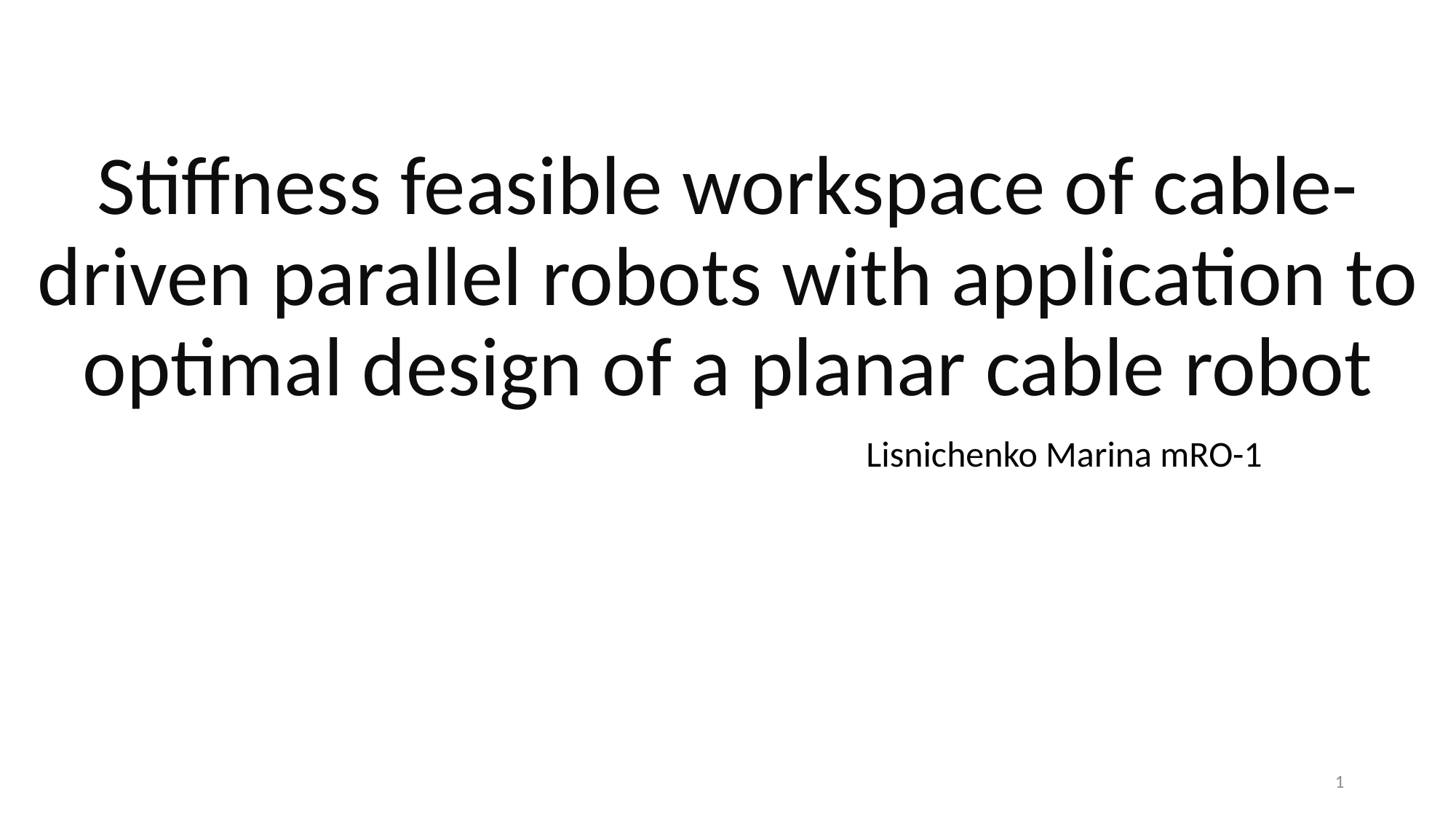

# Stiffness feasible workspace of cable-driven parallel robots with application to optimal design of a planar cable robot
Lisnichenko Marina mRO-1
1